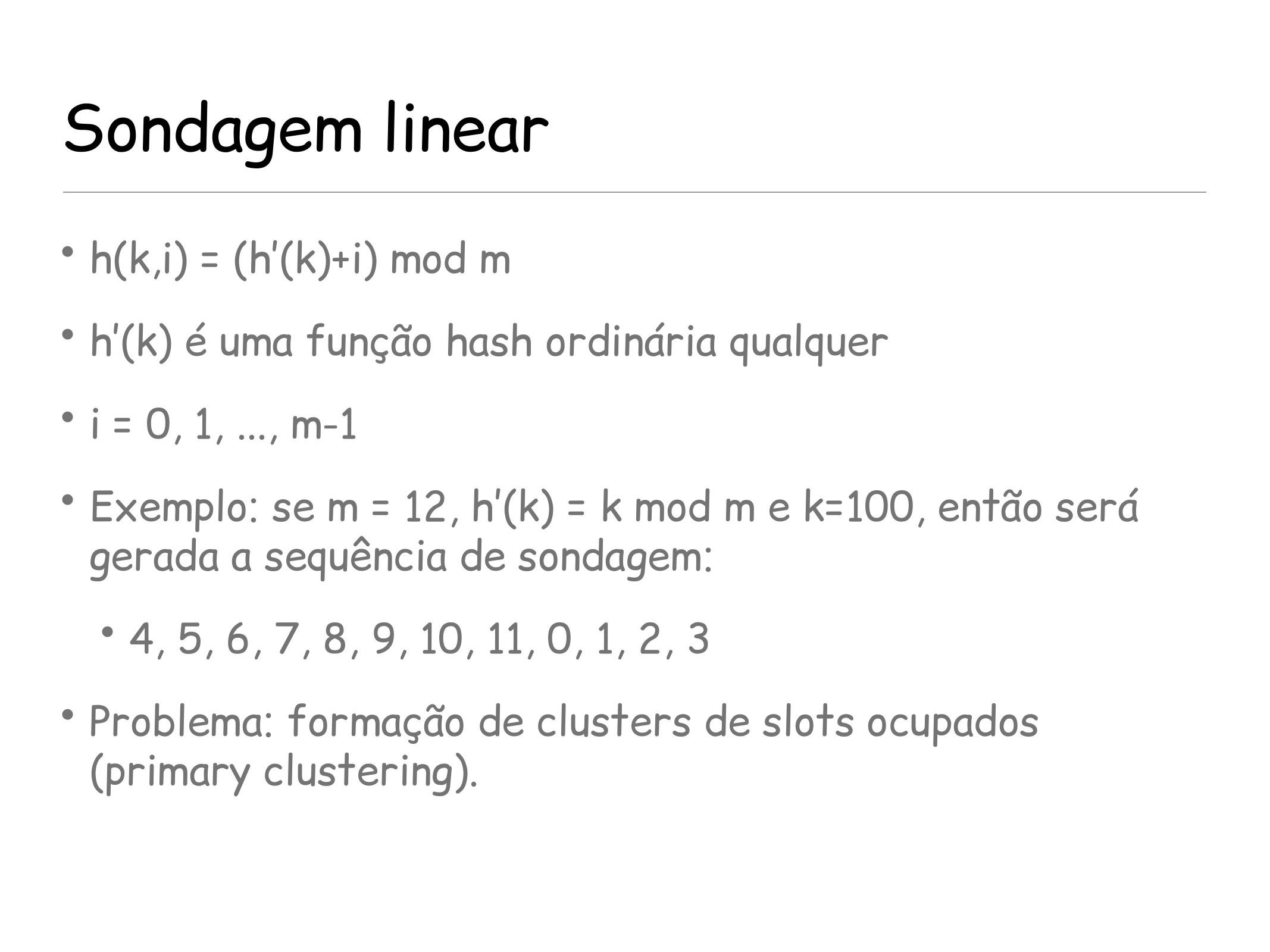

# Sondagem linear
h(k,i) = (h’(k)+i) mod m
h’(k) é uma função hash ordinária qualquer
i = 0, 1, ..., m-1
Exemplo: se m = 12, h’(k) = k mod m e k=100, então será gerada a sequência de sondagem:
4, 5, 6, 7, 8, 9, 10, 11, 0, 1, 2, 3
Problema: formação de clusters de slots ocupados (primary clustering).